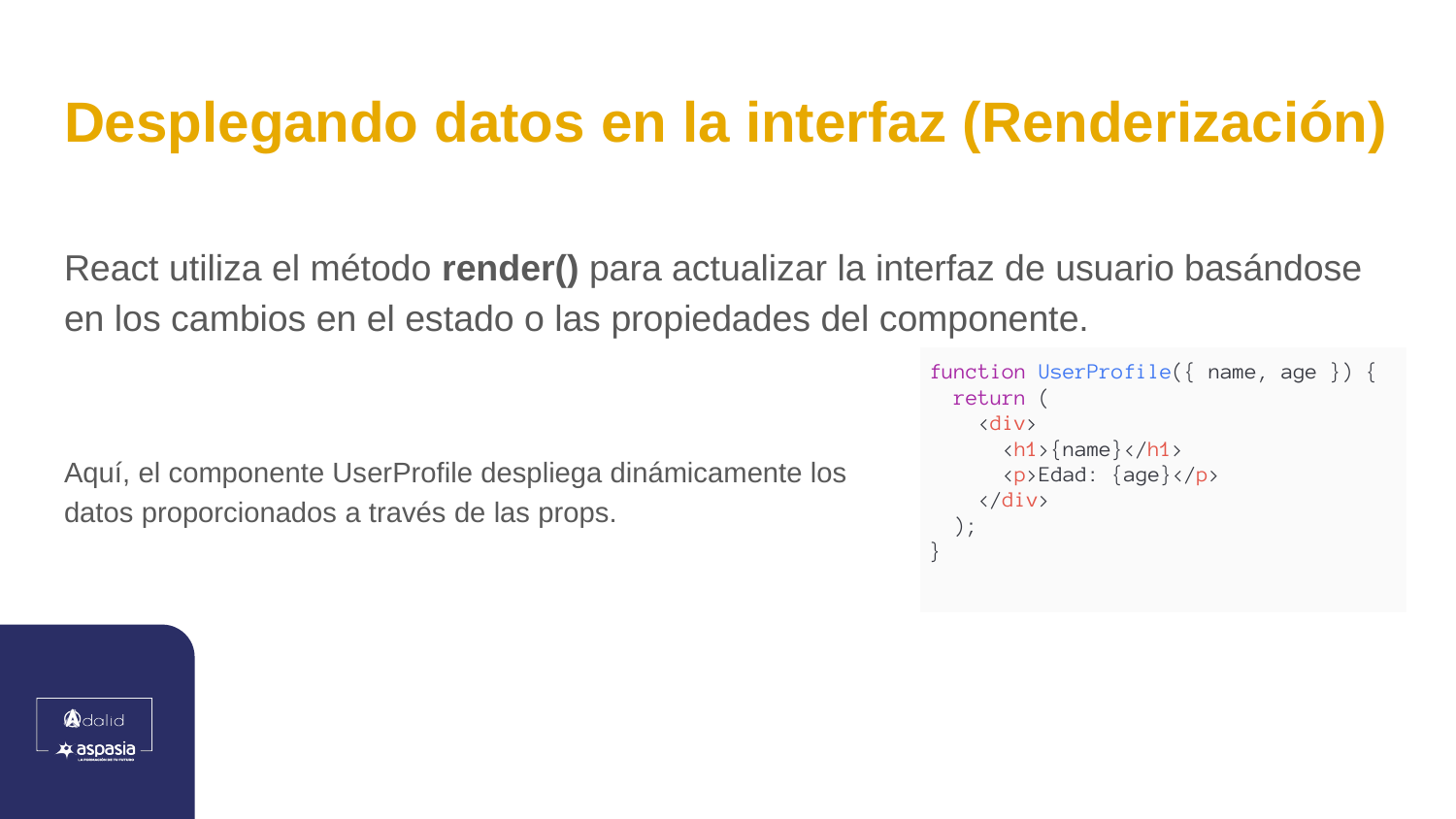

# Desplegando datos en la interfaz (Renderización)
React utiliza el método render() para actualizar la interfaz de usuario basándose en los cambios en el estado o las propiedades del componente.
| function UserProfile({ name, age }) { return ( <div> <h1>{name}</h1> <p>Edad: {age}</p> </div> ); } |
| --- |
Aquí, el componente UserProfile despliega dinámicamente los datos proporcionados a través de las props.